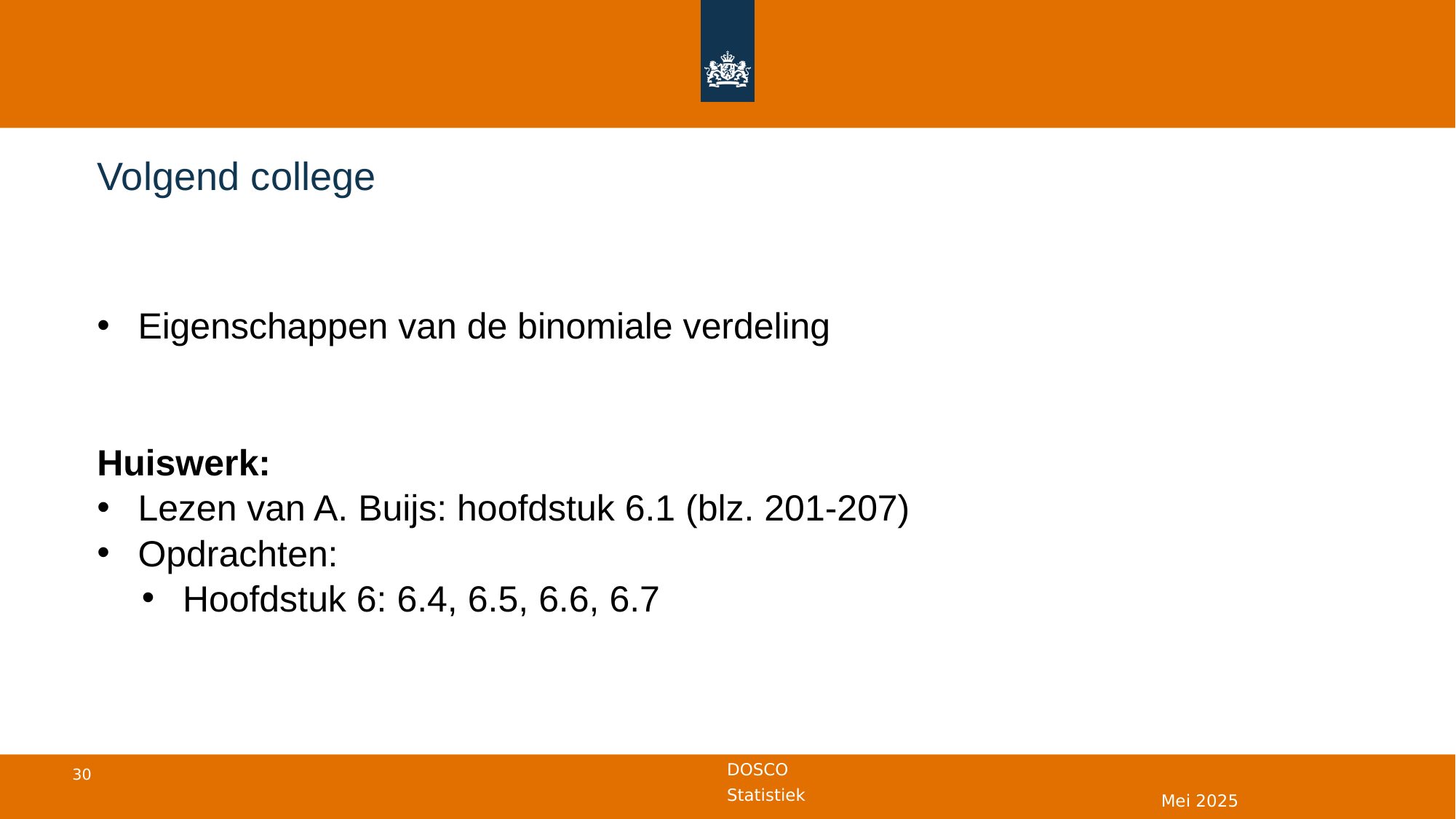

# Volgend college

Eigenschappen van de binomiale verdeling

Huiswerk:
Lezen van A. Buijs: hoofdstuk 6.1 (blz. 201-207)
Opdrachten:
Hoofdstuk 6: 6.4, 6.5, 6.6, 6.7

Mei 2025